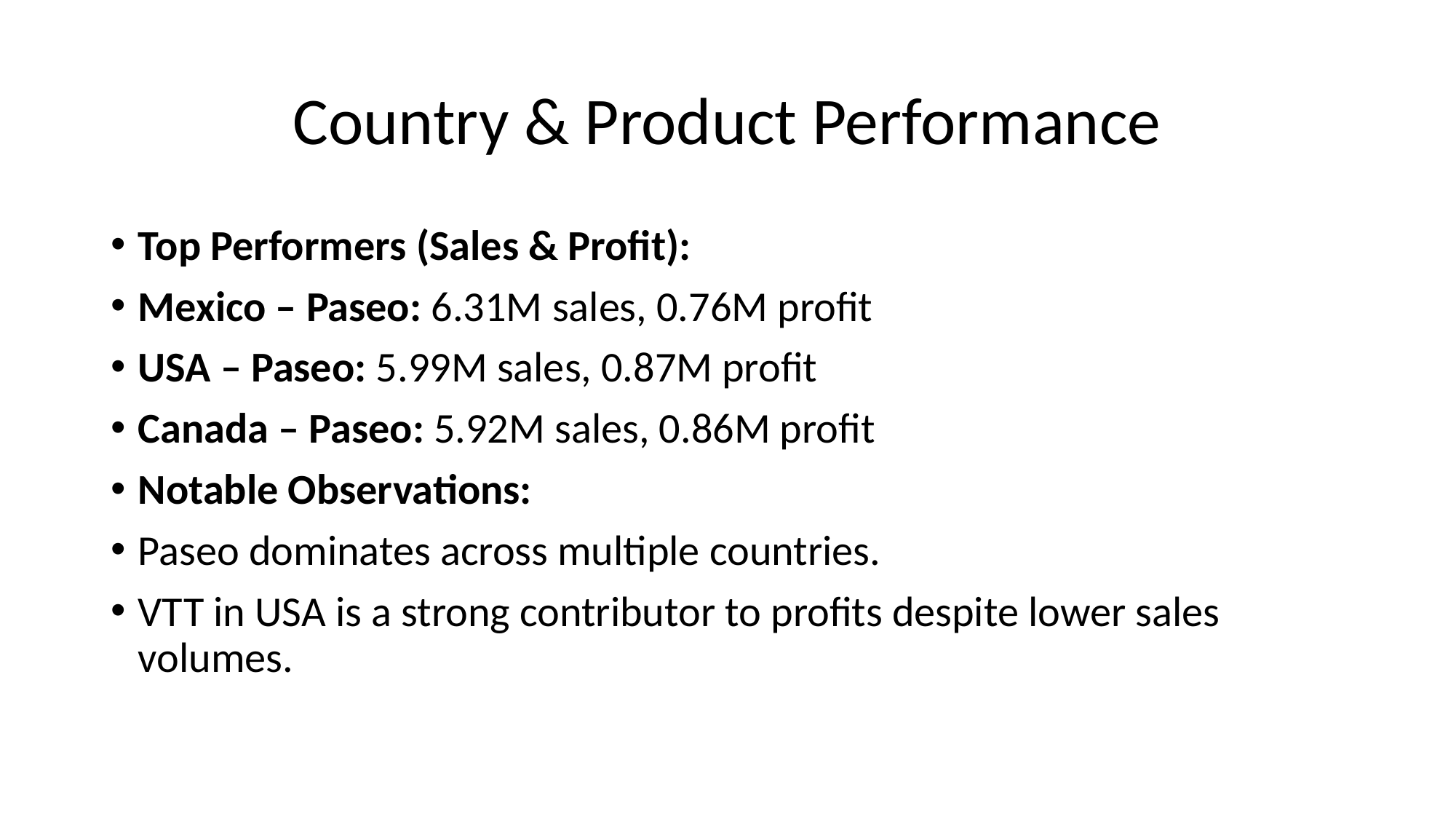

# Country & Product Performance
Top Performers (Sales & Profit):
Mexico – Paseo: 6.31M sales, 0.76M profit
USA – Paseo: 5.99M sales, 0.87M profit
Canada – Paseo: 5.92M sales, 0.86M profit
Notable Observations:
Paseo dominates across multiple countries.
VTT in USA is a strong contributor to profits despite lower sales volumes.